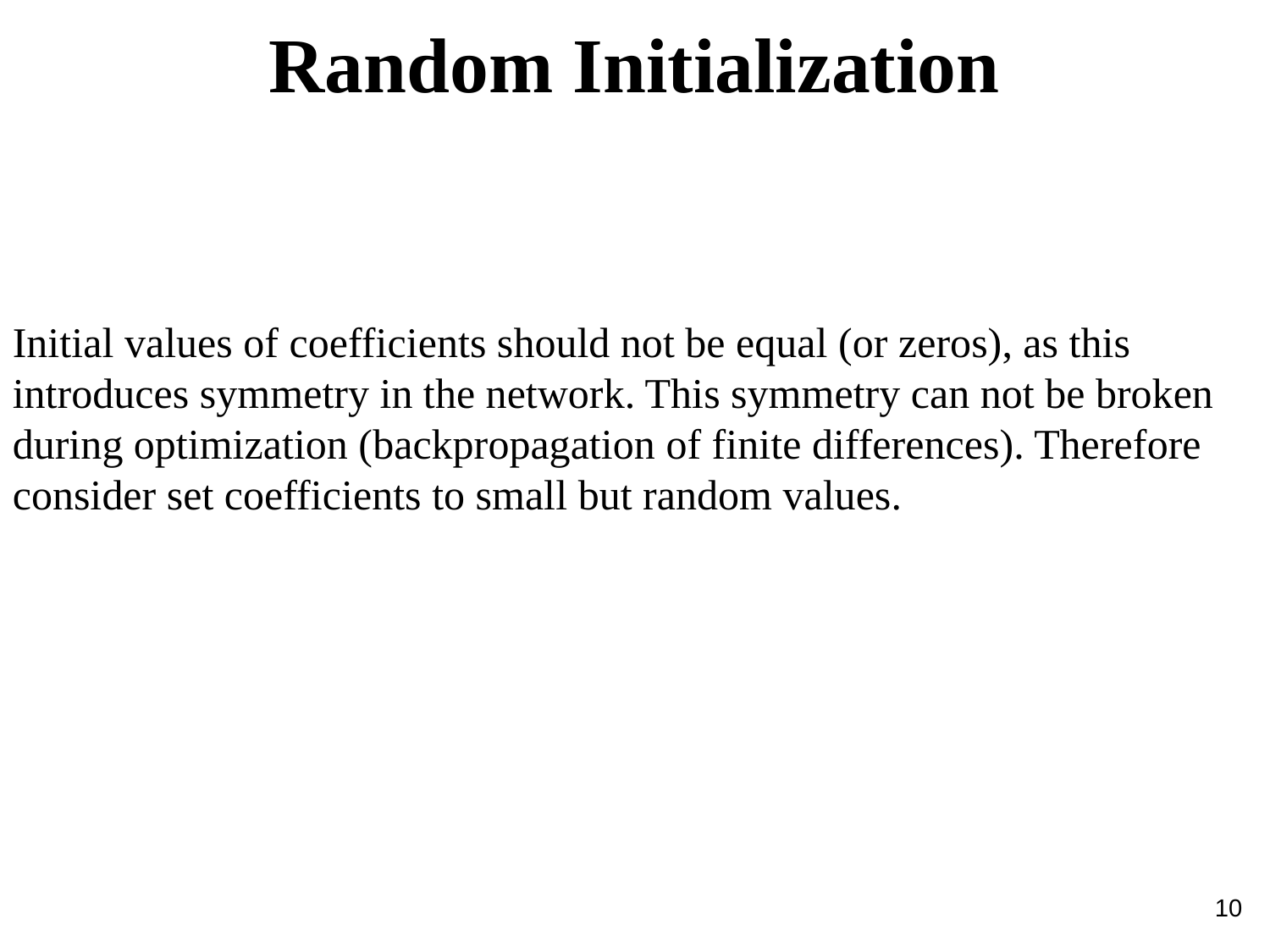

Random Initialization
Initial values of coefficients should not be equal (or zeros), as this introduces symmetry in the network. This symmetry can not be broken during optimization (backpropagation of finite differences). Therefore consider set coefficients to small but random values.
10